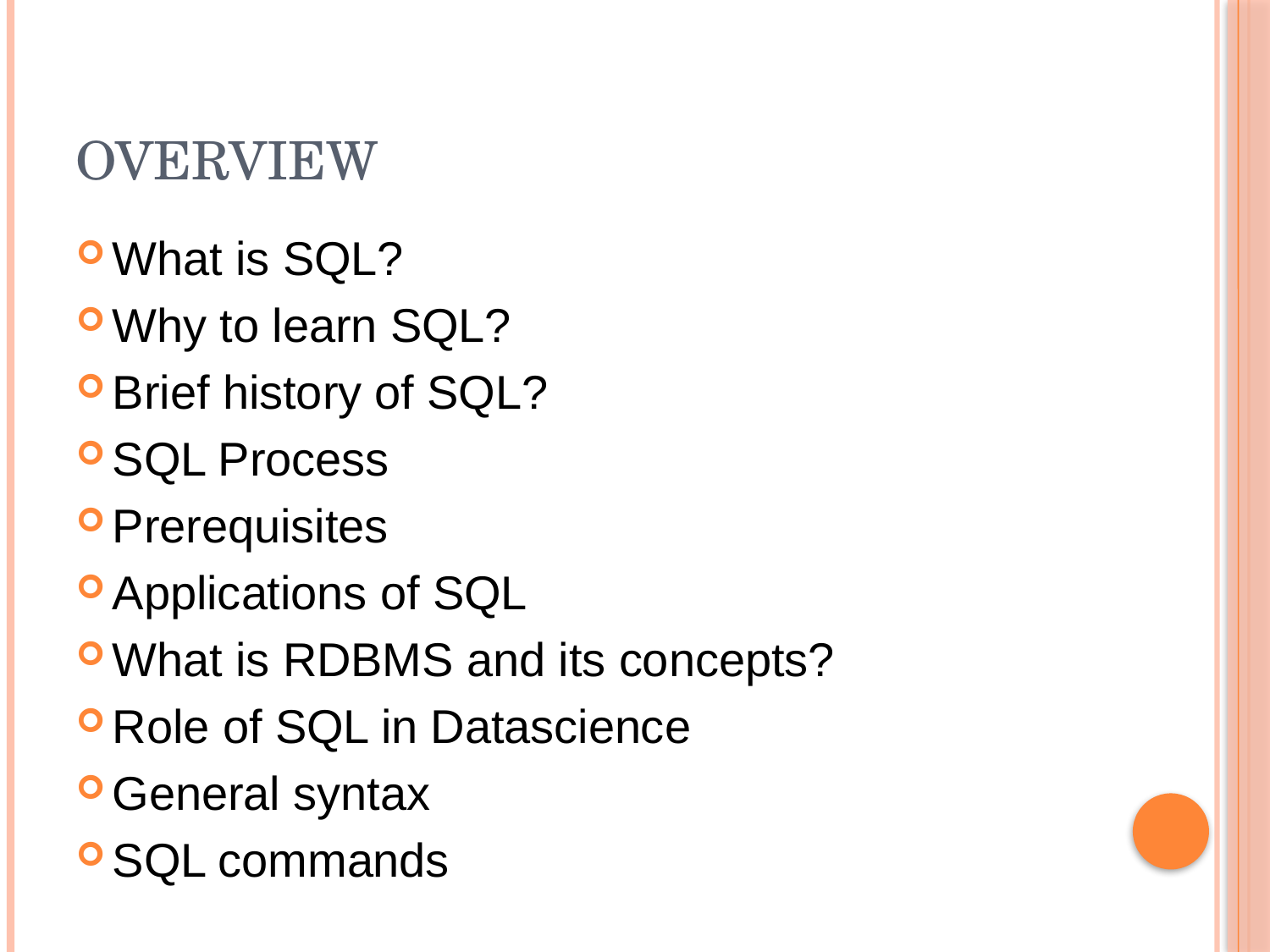

# Overview
What is SQL?
Why to learn SQL?
Brief history of SQL?
SQL Process
Prerequisites
Applications of SQL
What is RDBMS and its concepts?
Role of SQL in Datascience
General syntax
SQL commands